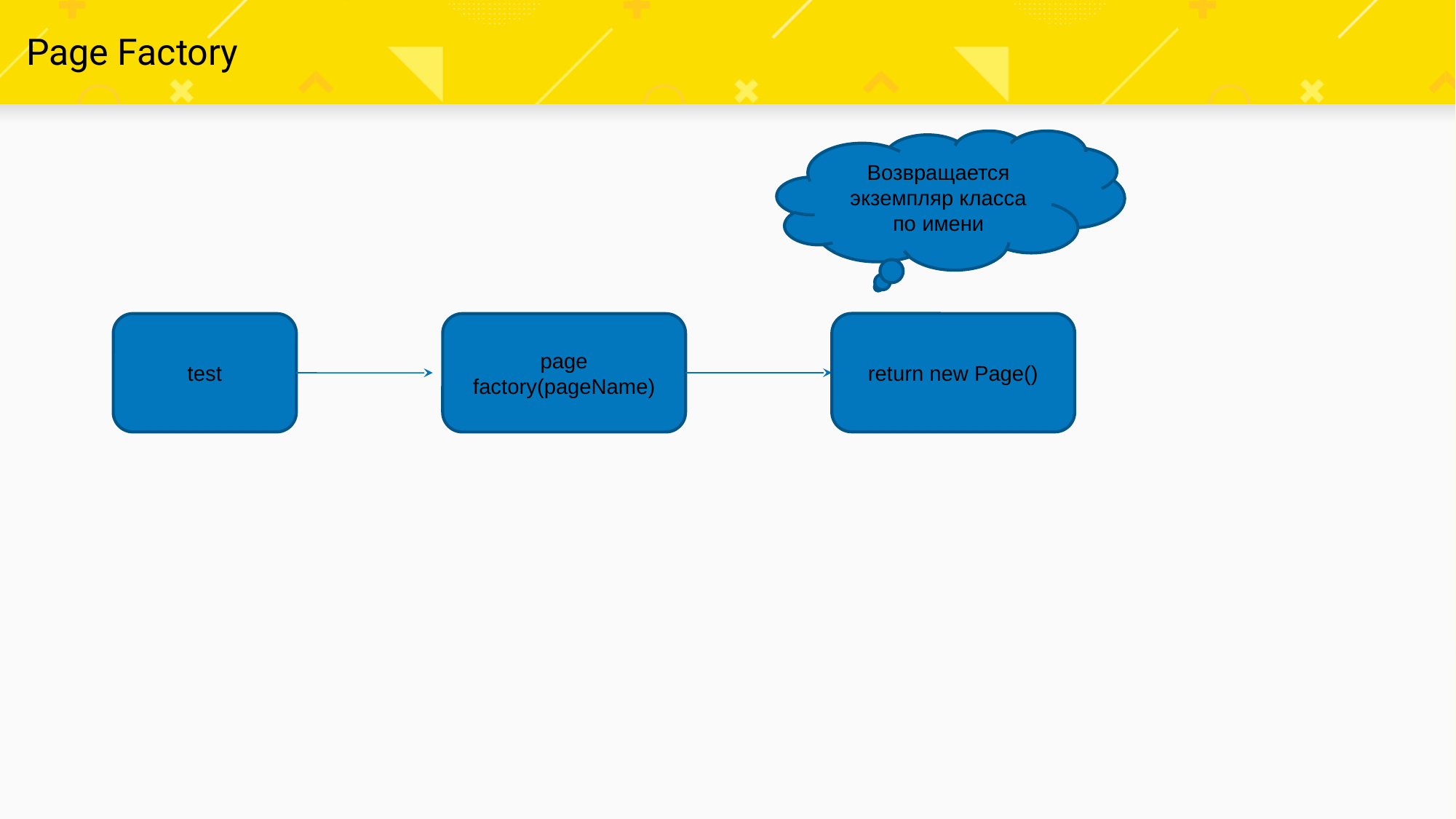

# Page Factory
Возвращается экземпляр класса по имени
return new Page()
test
page factory(pageName)